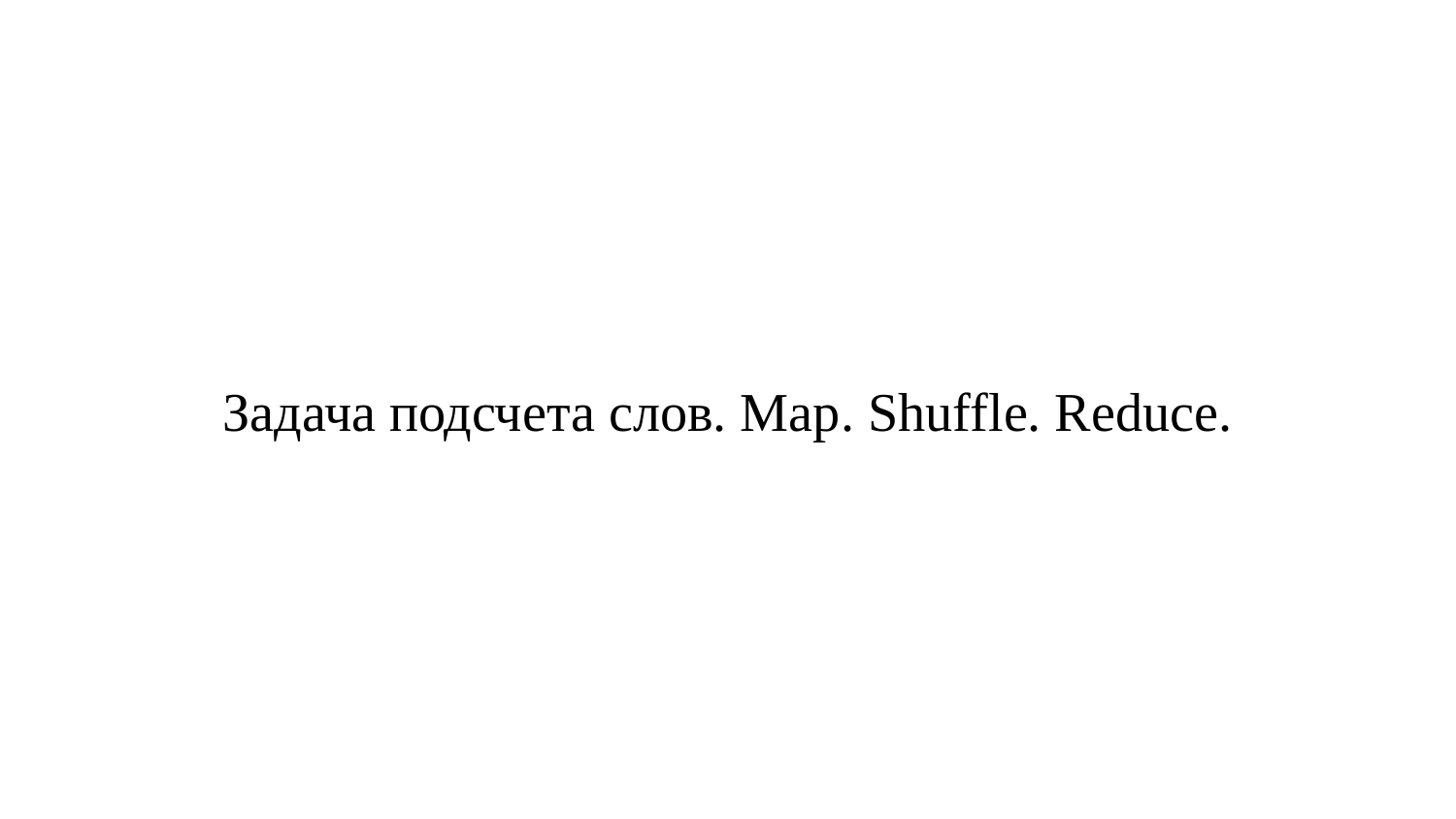

# Задача подсчета слов. Map. Shuffle. Reduce.